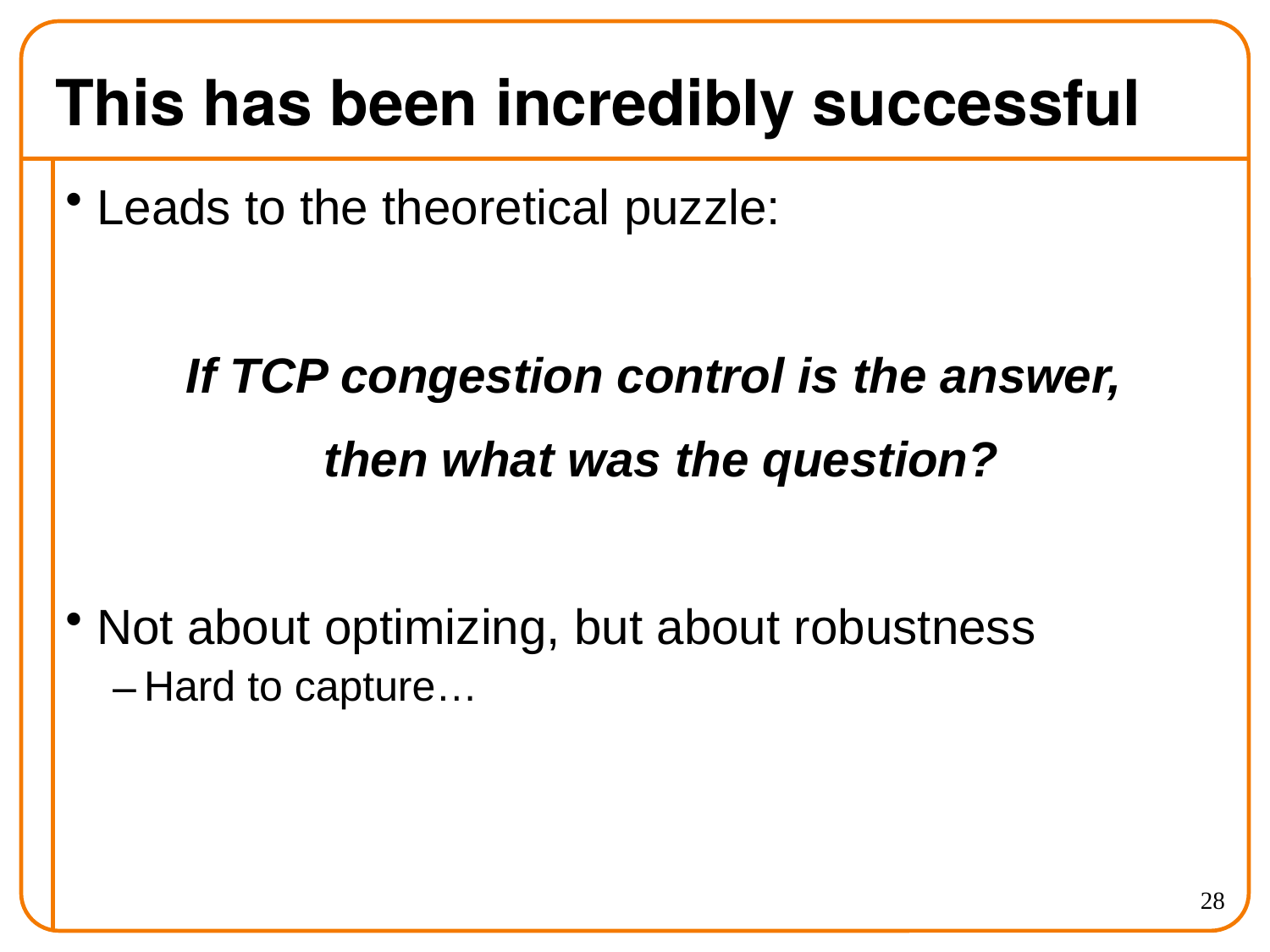

# This has been incredibly successful
Leads to the theoretical puzzle:

If TCP congestion control is the answer,
then what was the question?

Not about optimizing, but about robustness
Hard to capture…
28